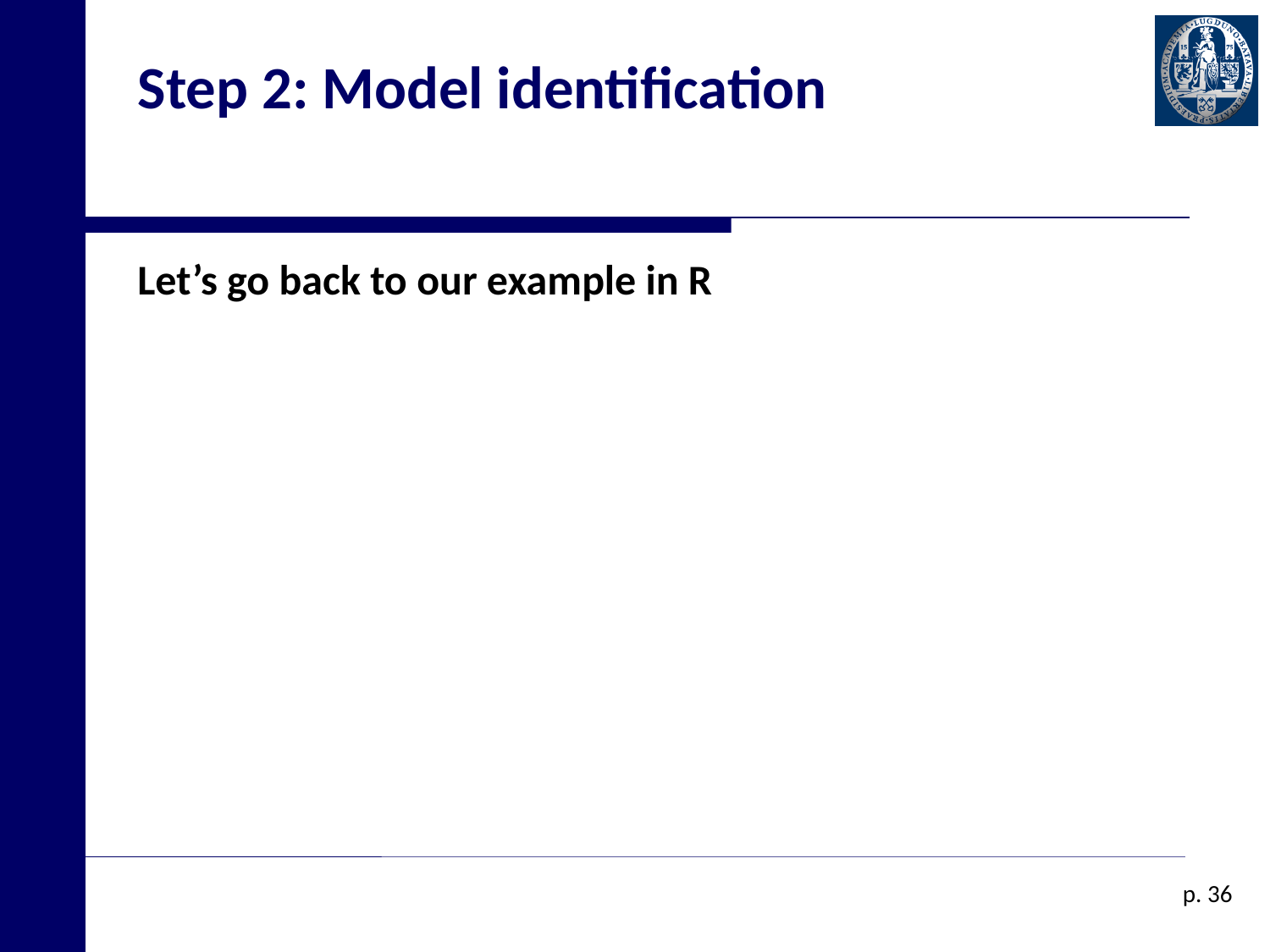

# Step 2: Model identification
Let’s go back to our example in R

p. 36